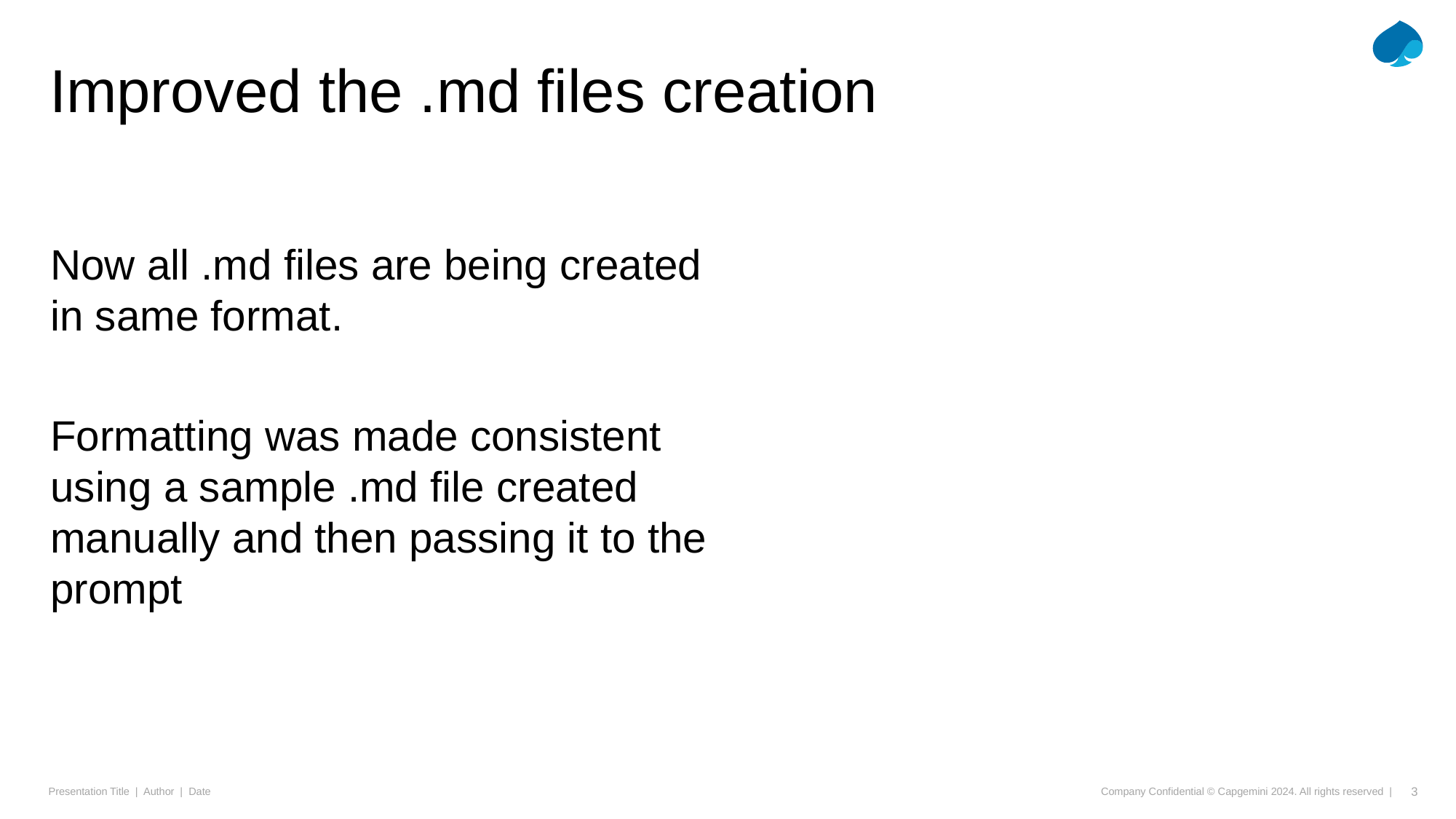

# Improved the .md files creation
Now all .md files are being created in same format.

Formatting was made consistent using a sample .md file created manually and then passing it to the prompt